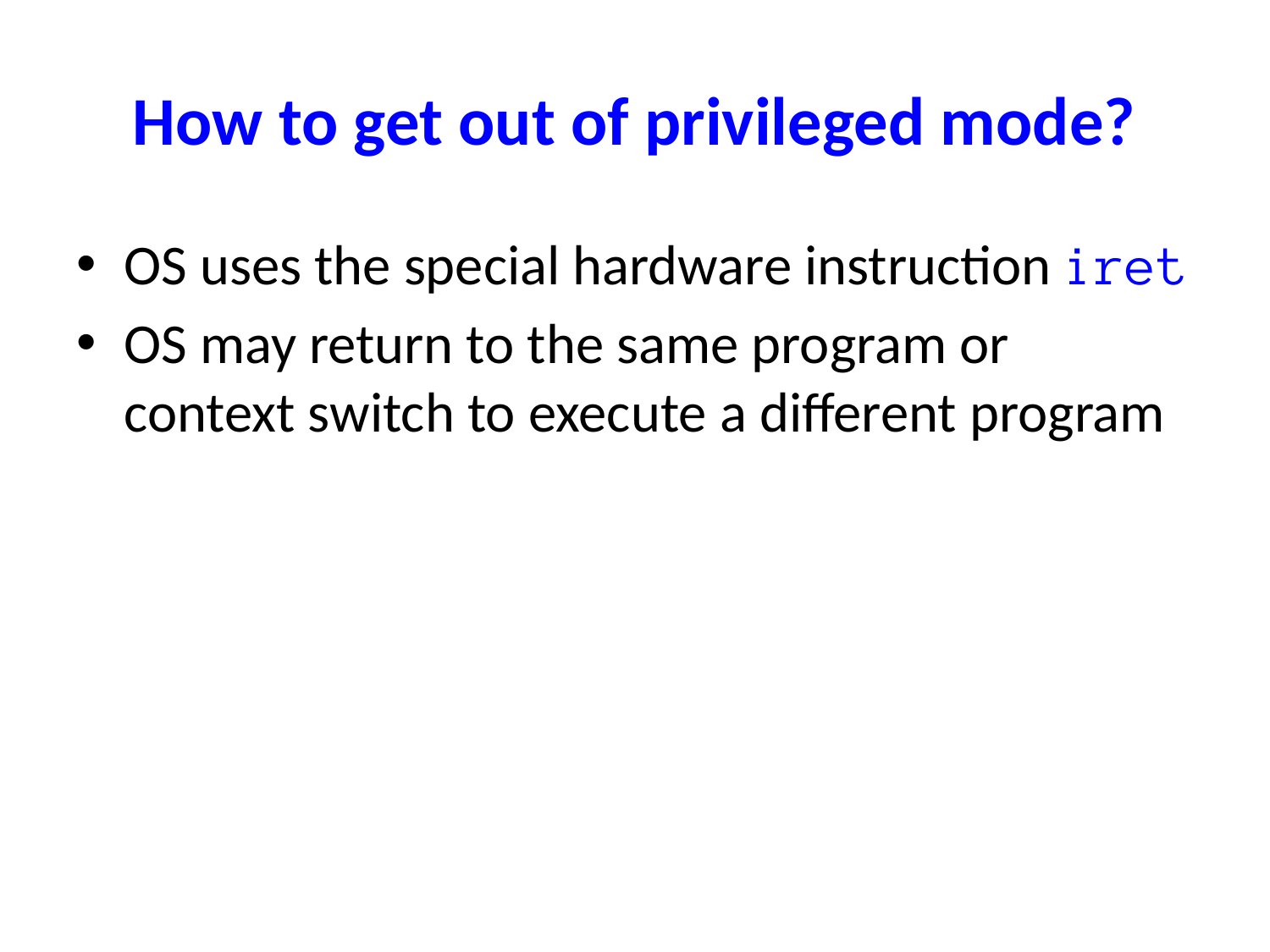

# How to get out of privileged mode?
OS uses the special hardware instruction iret
OS may return to the same program or context switch to execute a different program